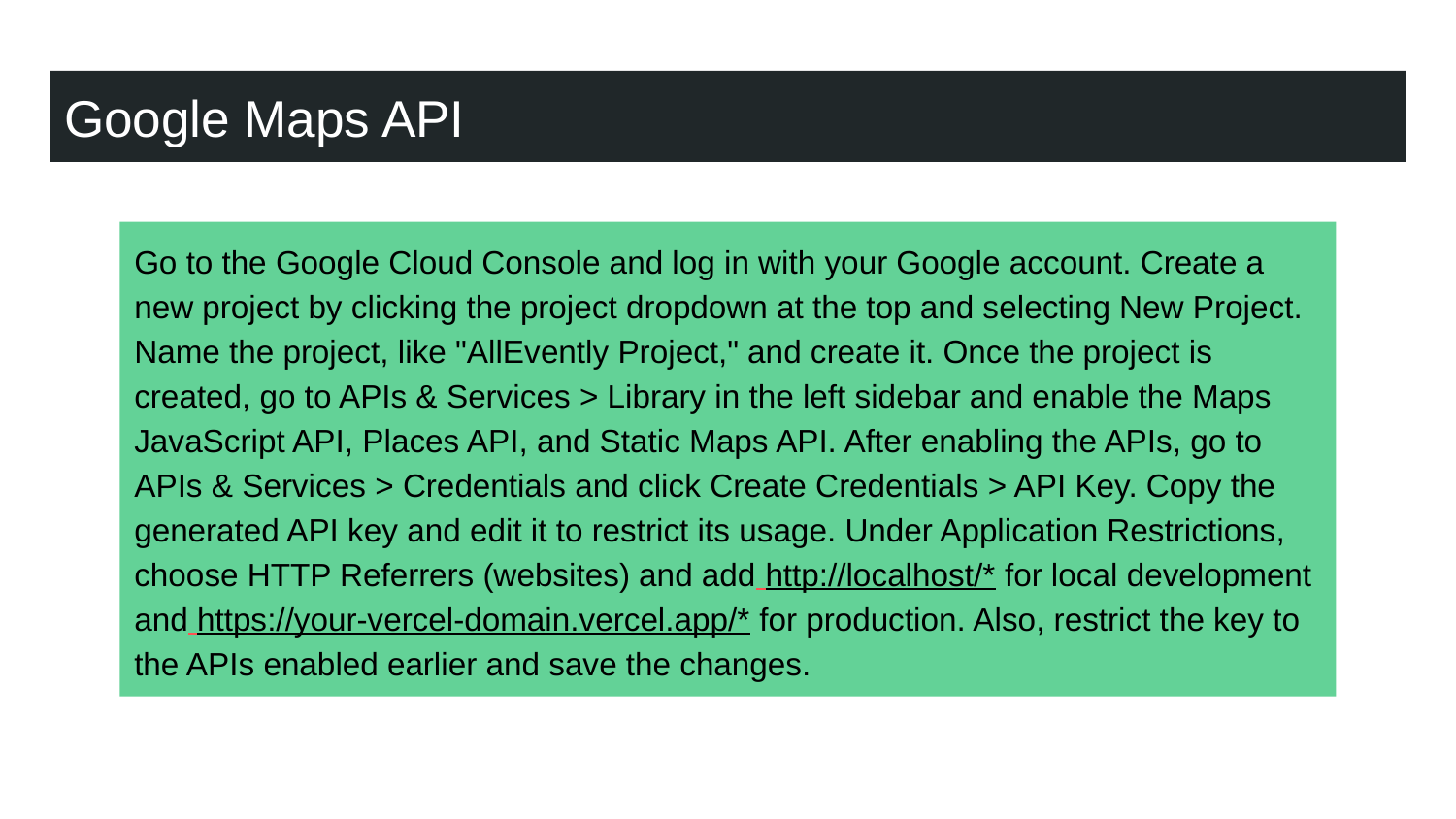

# Google Maps API
Go to the Google Cloud Console and log in with your Google account. Create a new project by clicking the project dropdown at the top and selecting New Project. Name the project, like "AllEvently Project," and create it. Once the project is created, go to APIs & Services > Library in the left sidebar and enable the Maps JavaScript API, Places API, and Static Maps API. After enabling the APIs, go to APIs & Services > Credentials and click Create Credentials > API Key. Copy the generated API key and edit it to restrict its usage. Under Application Restrictions, choose HTTP Referrers (websites) and add http://localhost/* for local development and https://your-vercel-domain.vercel.app/* for production. Also, restrict the key to the APIs enabled earlier and save the changes.